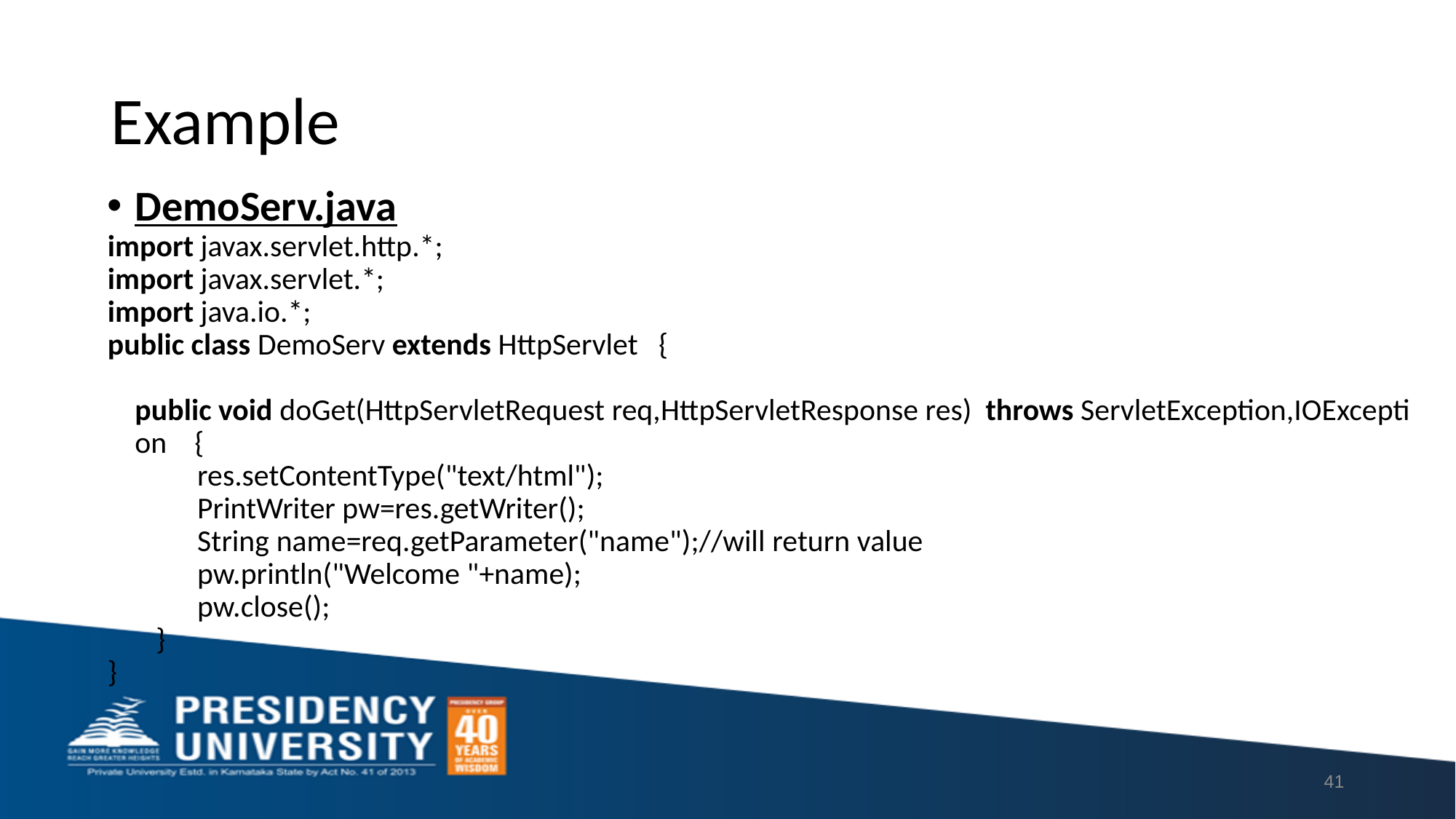

# Example
DemoServ.java
import javax.servlet.http.*;
import javax.servlet.*;
import java.io.*;
public class DemoServ extends HttpServlet   {
           public void doGet(HttpServletRequest req,HttpServletResponse res)  throws ServletException,IOException    {
             res.setContentType("text/html");
             PrintWriter pw=res.getWriter();
             String name=req.getParameter("name");//will return value
             pw.println("Welcome "+name);
             pw.close();
       }
}

41